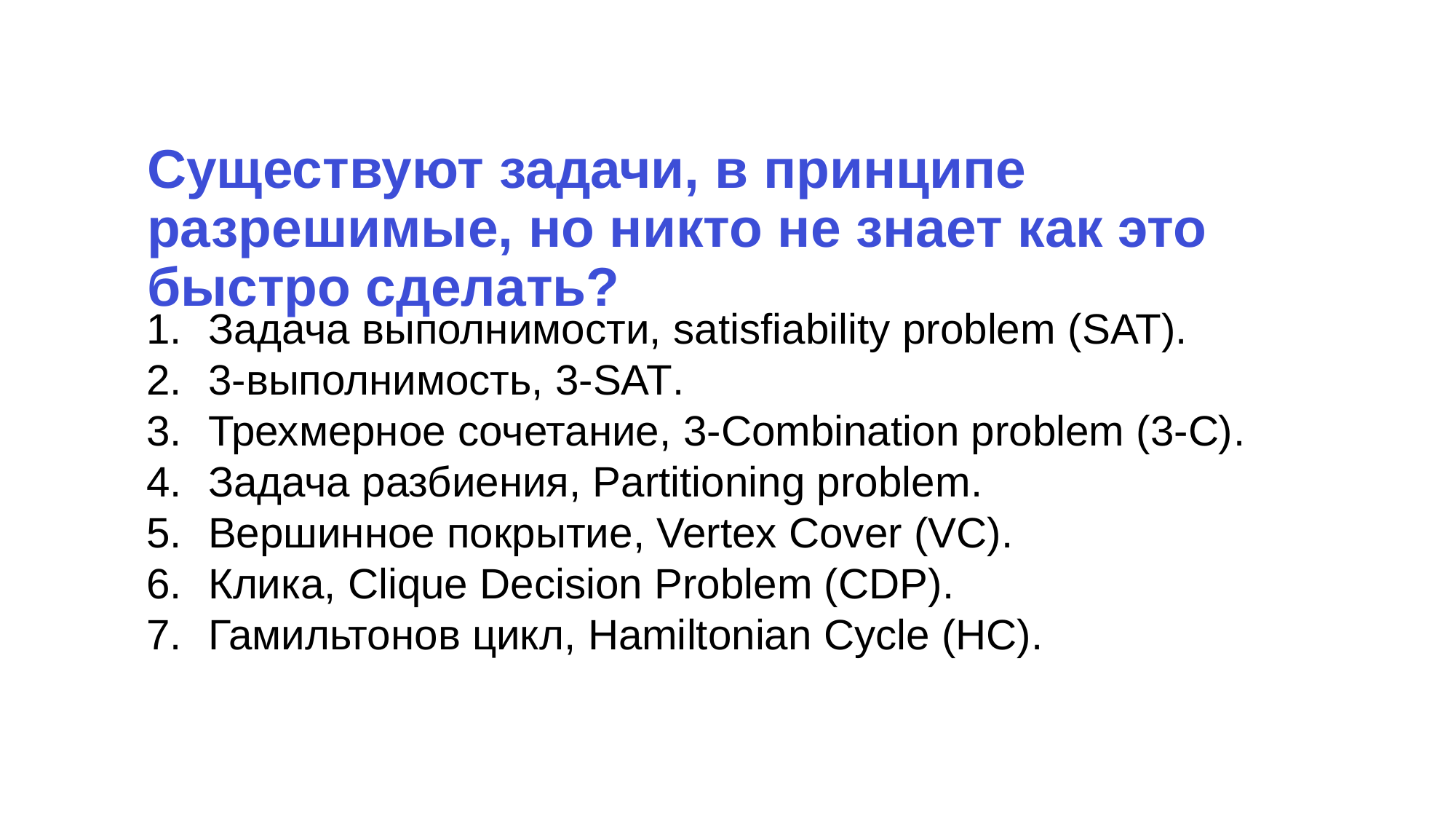

Существуют задачи, в принципе разрешимые, но никто не знает как это быстро сделать?

Задача выполнимости, satisfiability problem (SAT).
3-выполнимость, 3-SAT.
Трехмерное сочетание, 3-Combination problem (3-C).
Задача разбиения, Partitioning problem.
Вершинное покрытие, Vertex Cover (VC).
Клика, Clique Decision Problem (CDP).
Гамильтонов цикл, Hamiltonian Cycle (HC).